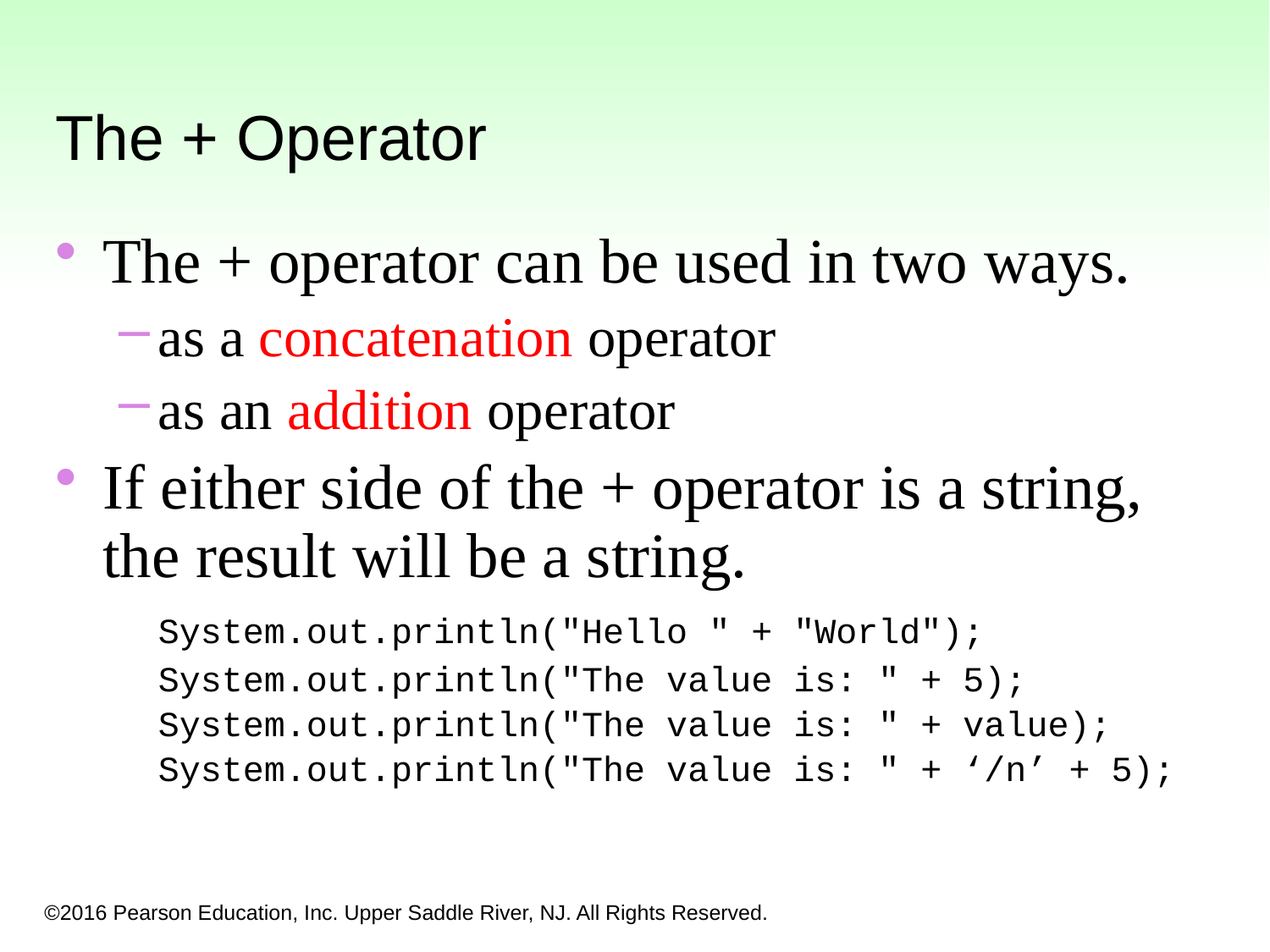

The + Operator
The + operator can be used in two ways.
as a concatenation operator
as an addition operator
If either side of the + operator is a string, the result will be a string.
	System.out.println("Hello " + "World");
	System.out.println("The value is: " + 5);
	System.out.println("The value is: " + value);
	System.out.println("The value is: " + ‘/n’ + 5);